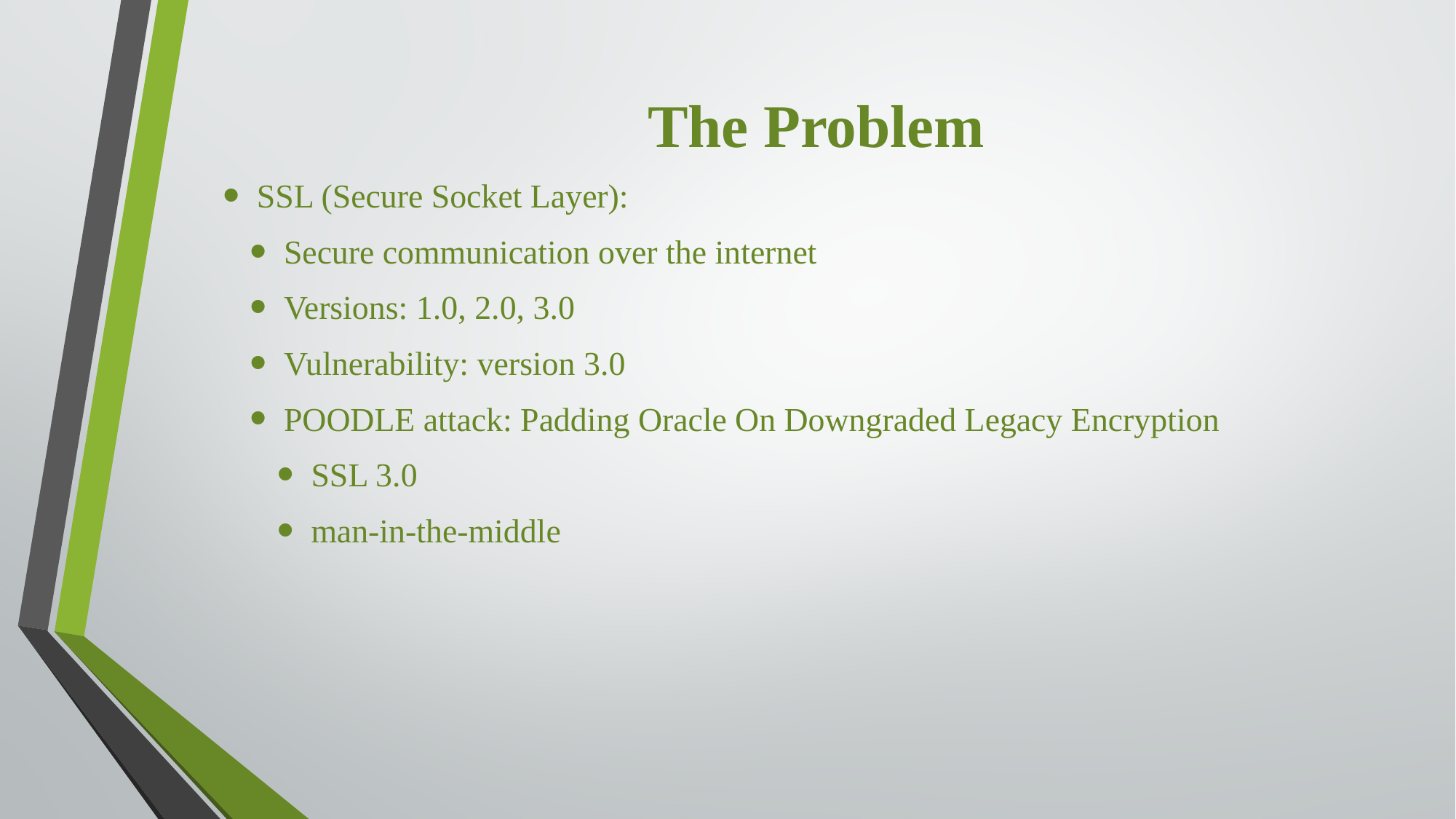

# The Problem
SSL (Secure Socket Layer):
Secure communication over the internet
Versions: 1.0, 2.0, 3.0
Vulnerability: version 3.0
POODLE attack: Padding Oracle On Downgraded Legacy Encryption
SSL 3.0
man-in-the-middle